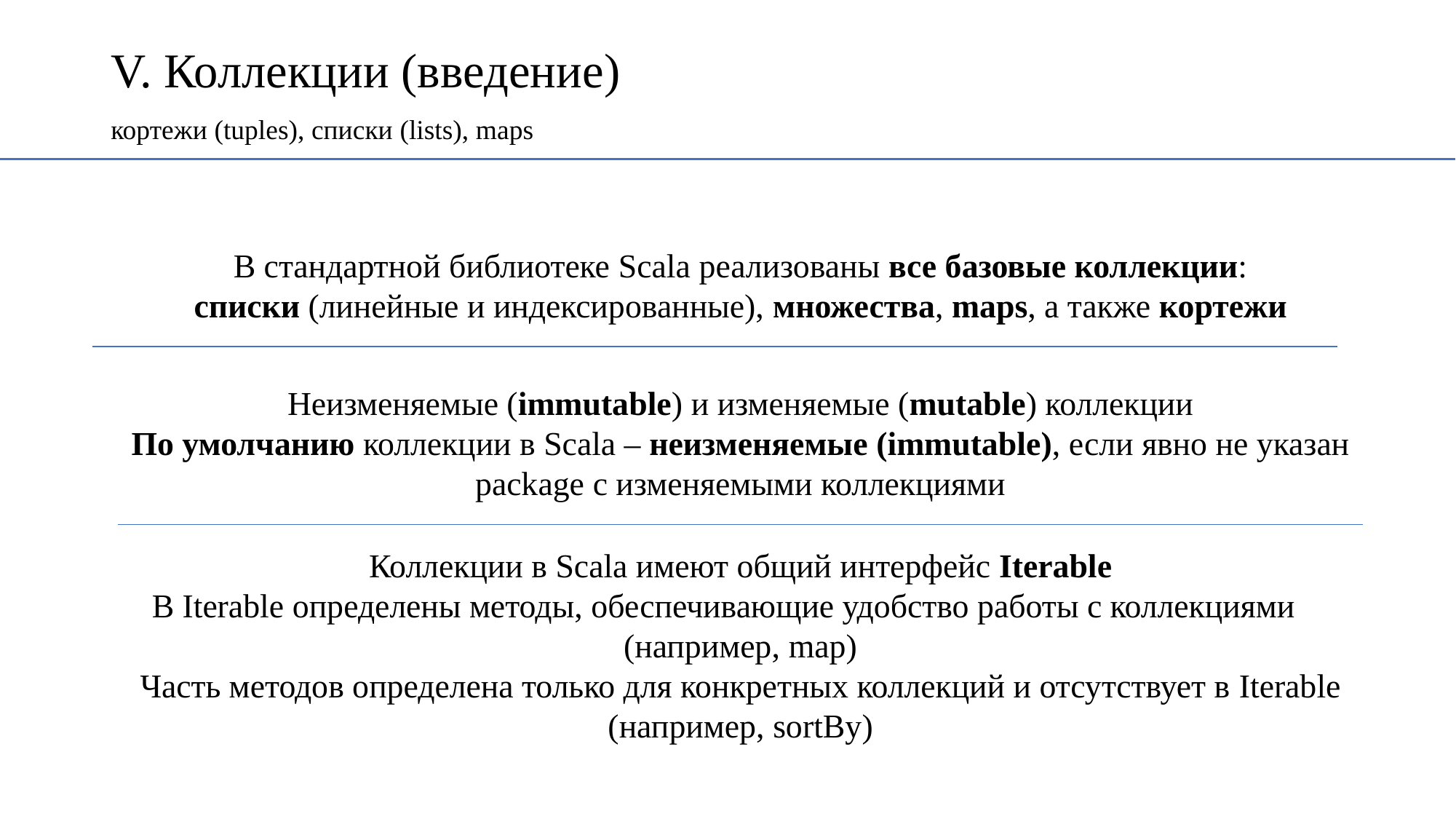

V. Коллекции (введение)
кортежи (tuples), списки (lists), maps
В стандартной библиотеке Scala реализованы все базовые коллекции:
списки (линейные и индексированные), множества, maps, а также кортежи
Неизменяемые (immutable) и изменяемые (mutable) коллекции
По умолчанию коллекции в Scala – неизменяемые (immutable), если явно не указан package с изменяемыми коллекциями
Коллекции в Scala имеют общий интерфейс Iterable
В Iterable определены методы, обеспечивающие удобство работы с коллекциями     (например, map)
Часть методов определена только для конкретных коллекций и отсутствует в Iterable (например, sortBy)